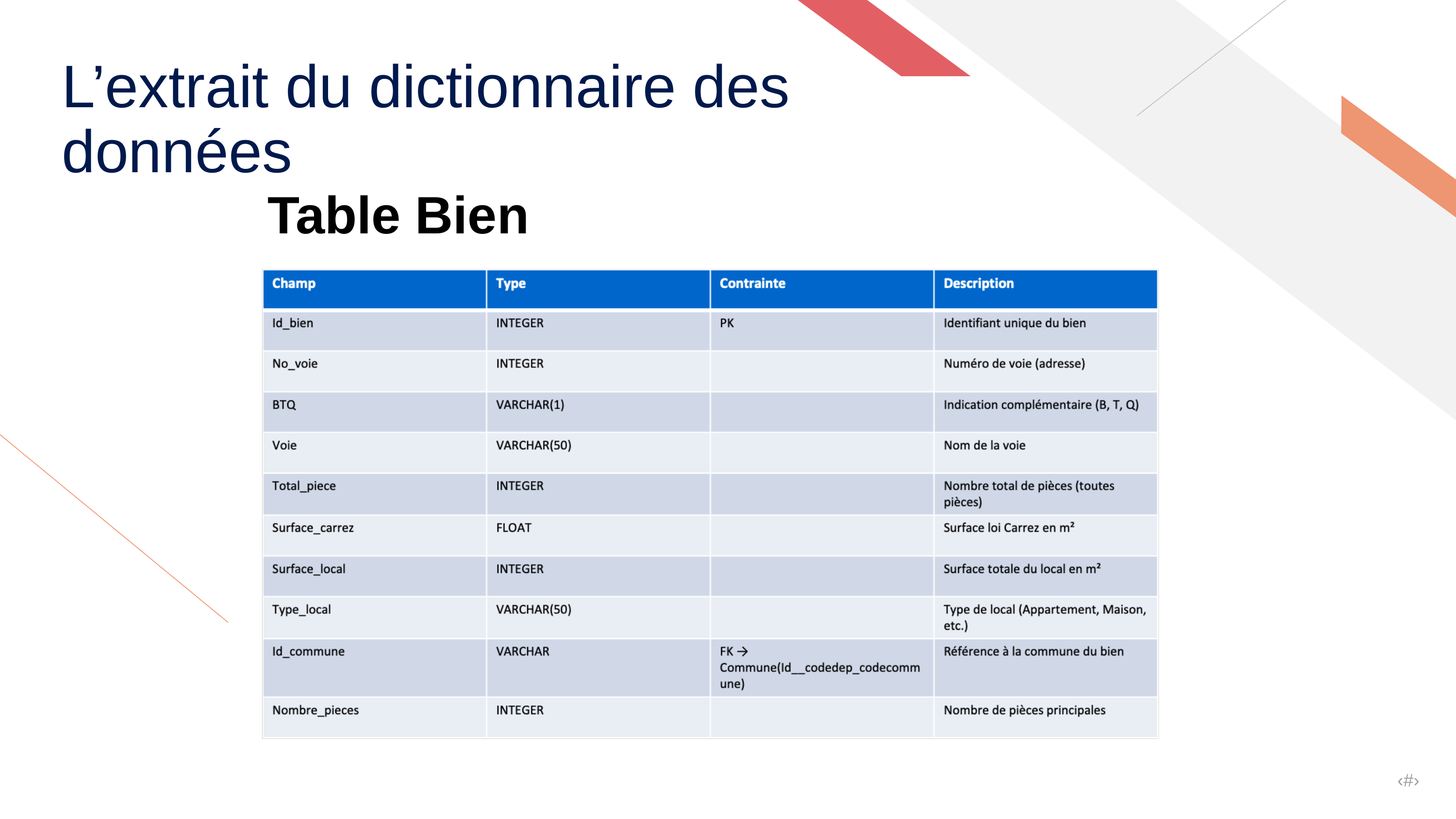

L’extrait du dictionnaire des données

Table Bien

‹#›